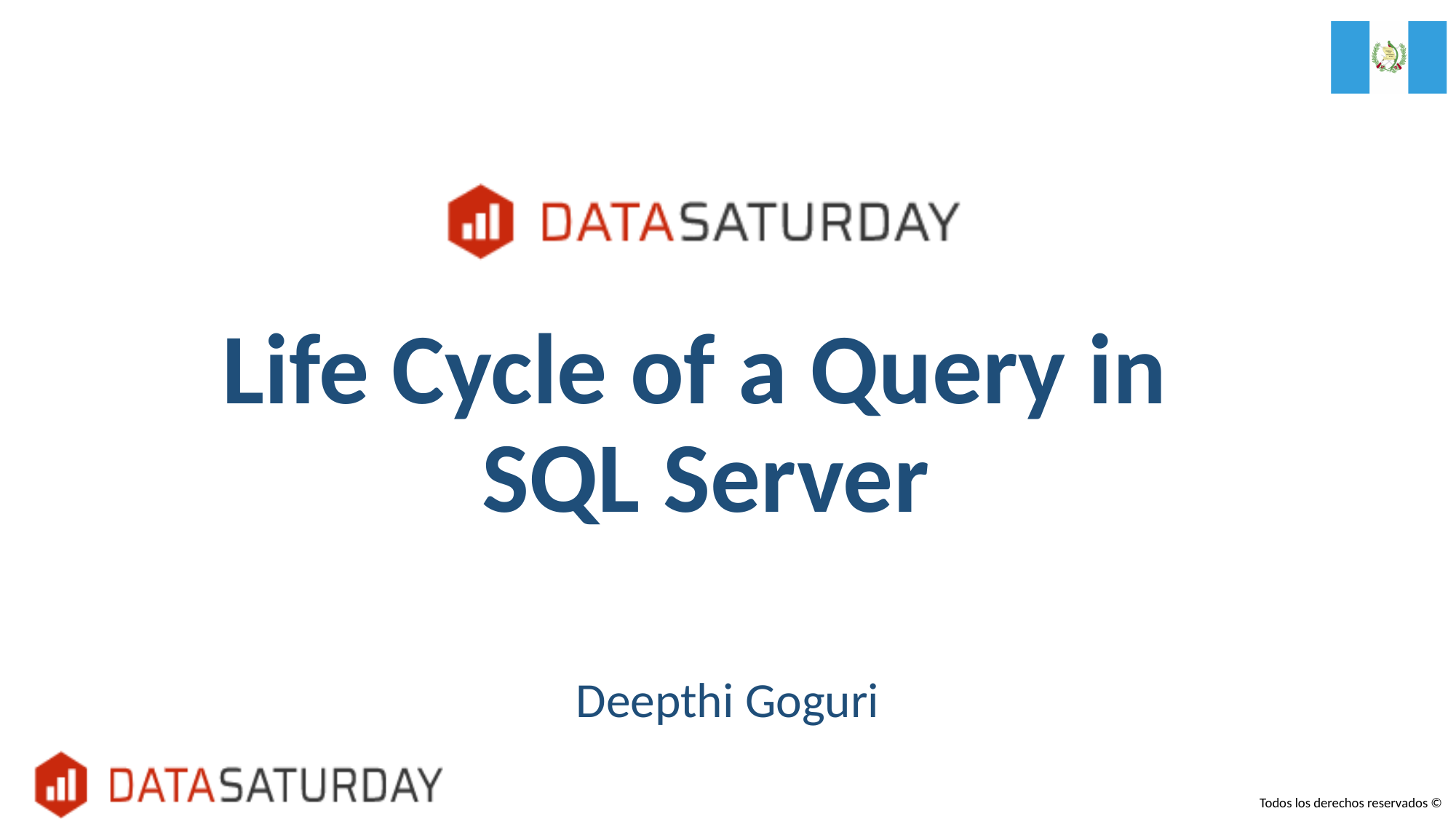

# Life Cycle of a Query in SQL Server

Deepthi Goguri